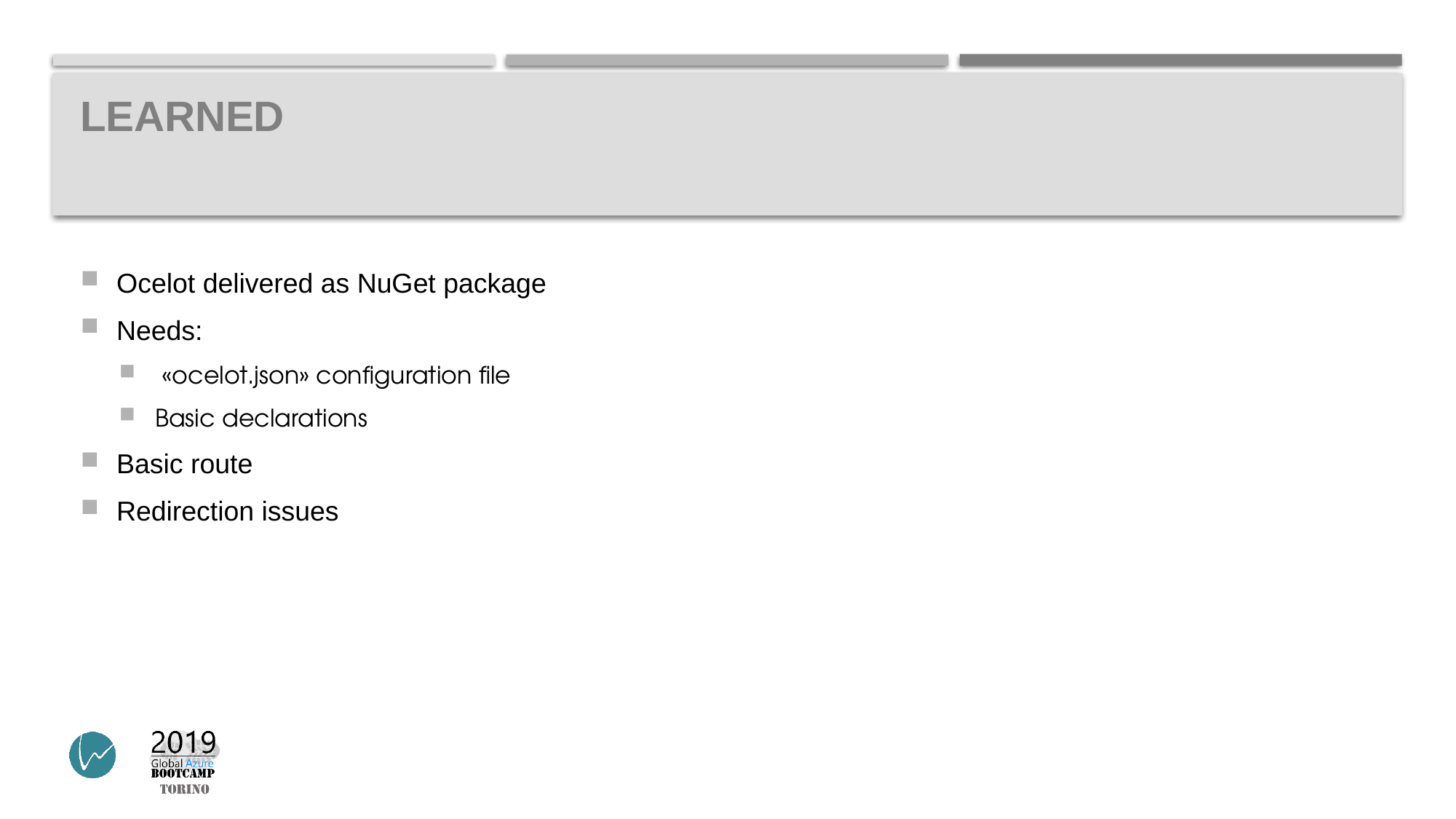

# Learned
Ocelot delivered as NuGet package
Needs:
 «ocelot.json» configuration file
Basic declarations
Basic route
Redirection issues